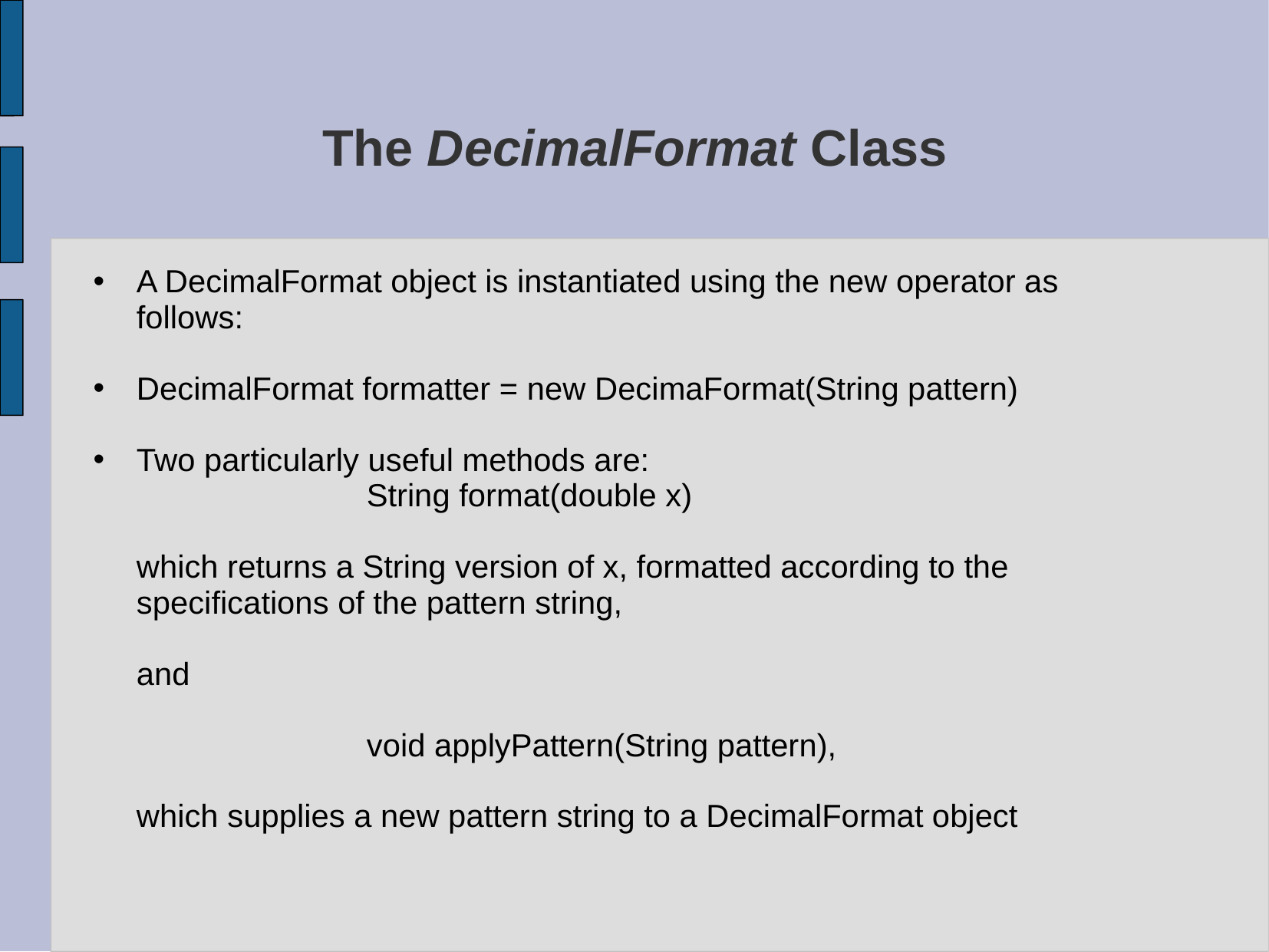

# The DecimalFormat Class
A DecimalFormat object is instantiated using the new operator as follows:

DecimalFormat formatter = new DecimaFormat(String pattern)

Two particularly useful methods are:
		String format(double x)
	which returns a String version of x, formatted according to the specifications of the pattern string,

	and

			void applyPattern(String pattern),
	which supplies a new pattern string to a DecimalFormat object